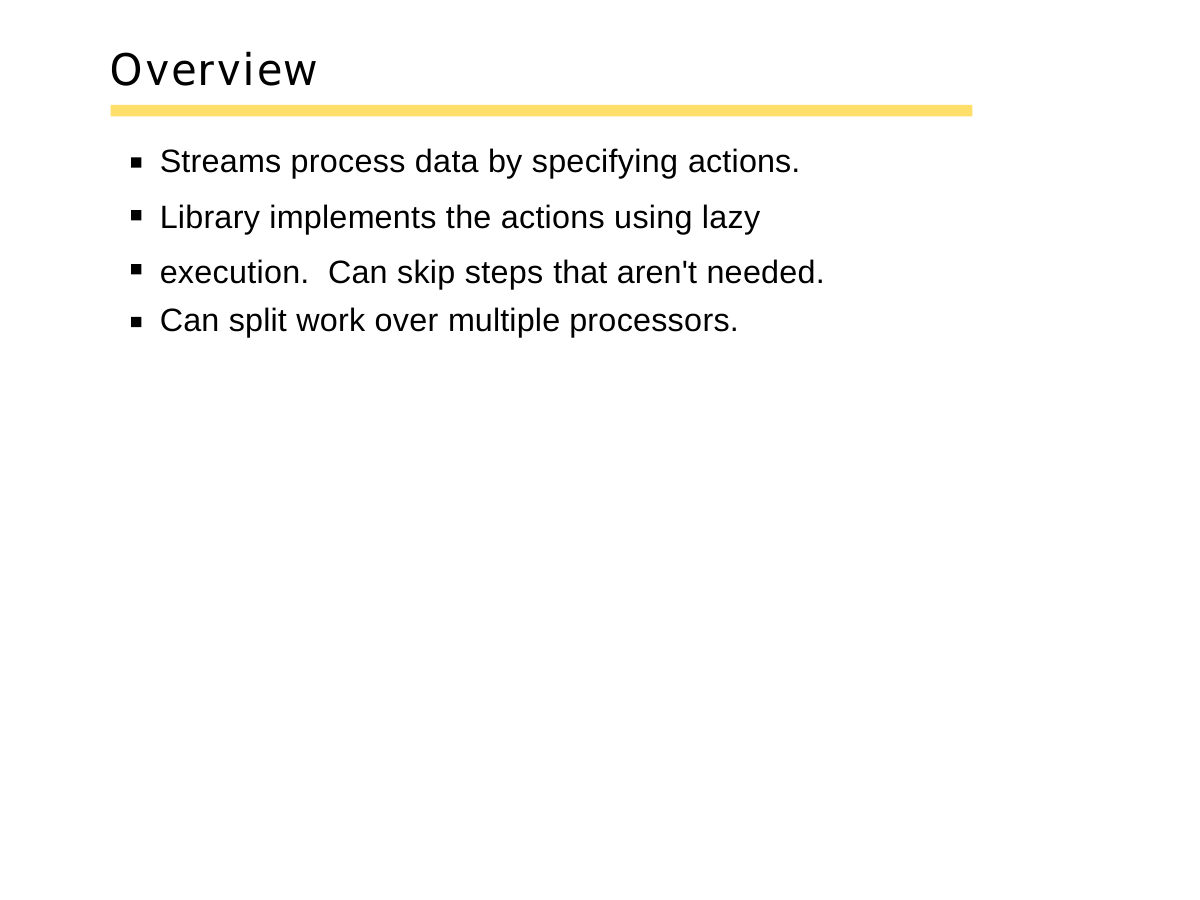

# Overview

Streams process data by specifying actions.
Library implements the actions using lazy execution.  Can skip steps that aren't needed.
Can split work over multiple processors.